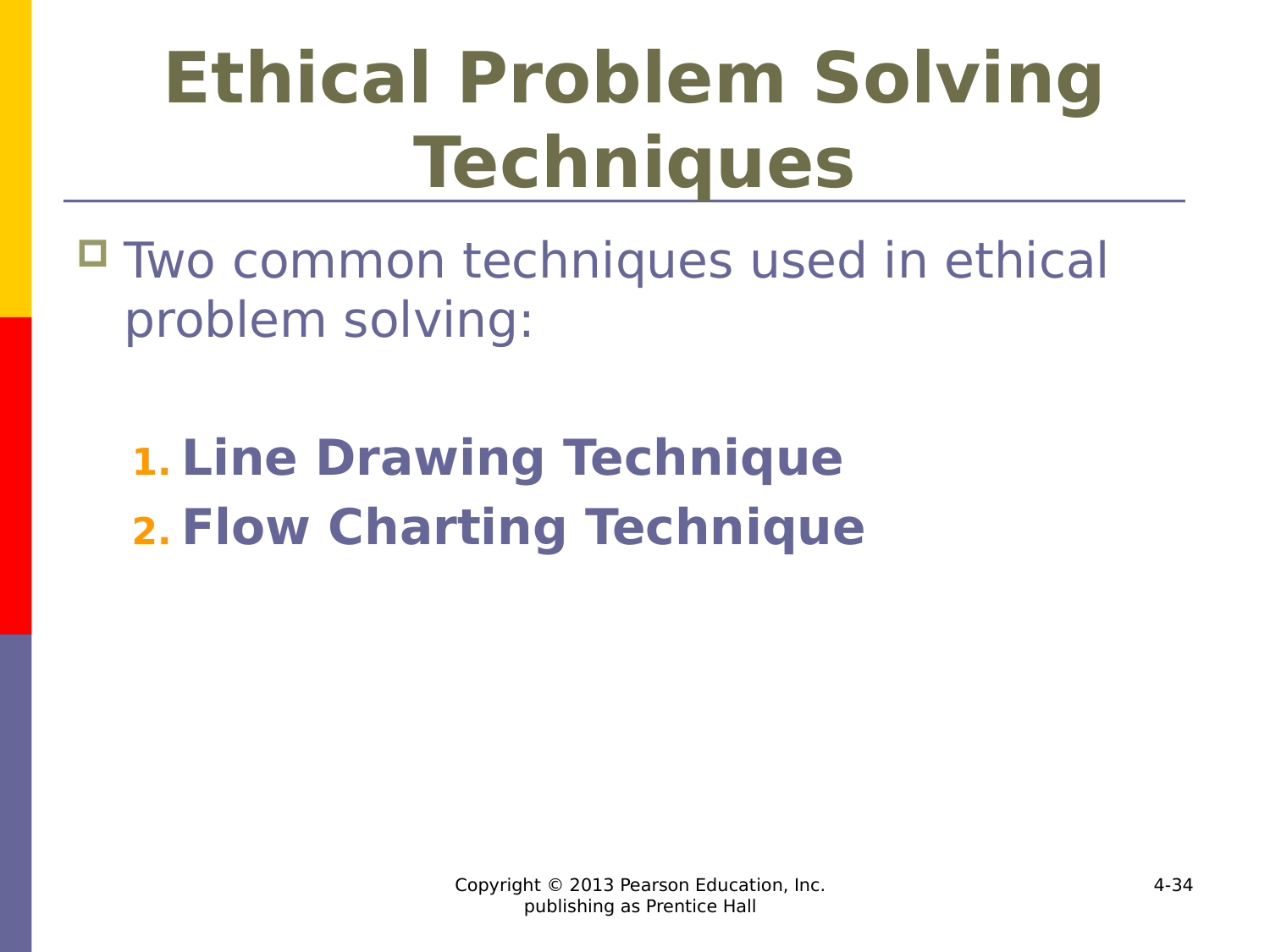

Ethical Problem Solving Techniques
Two common techniques used in ethical problem solving:

Line Drawing Technique
Flow Charting Technique
Copyright © 2013 Pearson Education, Inc. publishing as Prentice Hall
4-34